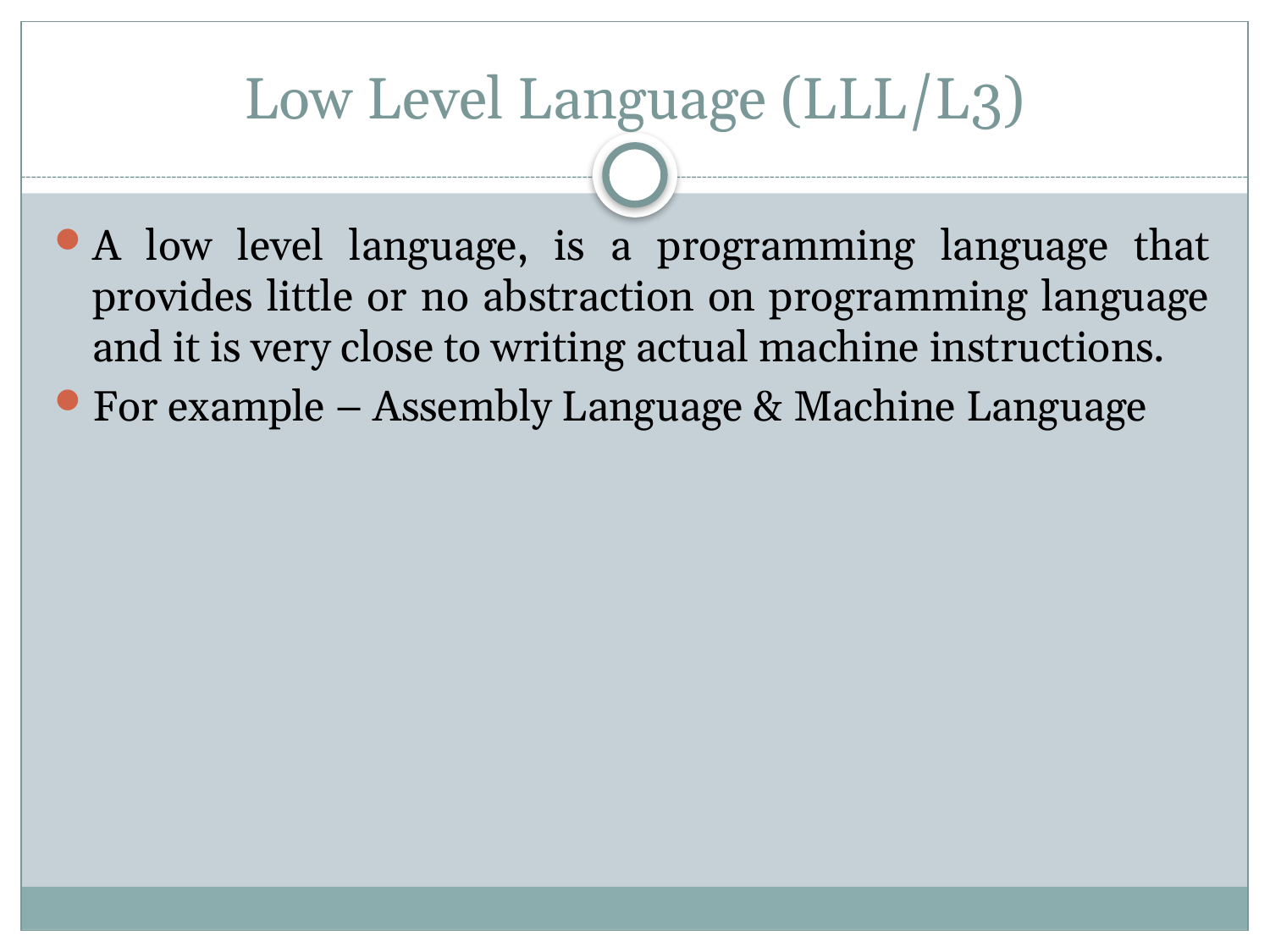

# Low Level Language (LLL/L3)
A low level language, is a programming language that provides little or no abstraction on programming language and it is very close to writing actual machine instructions.
For example – Assembly Language & Machine Language